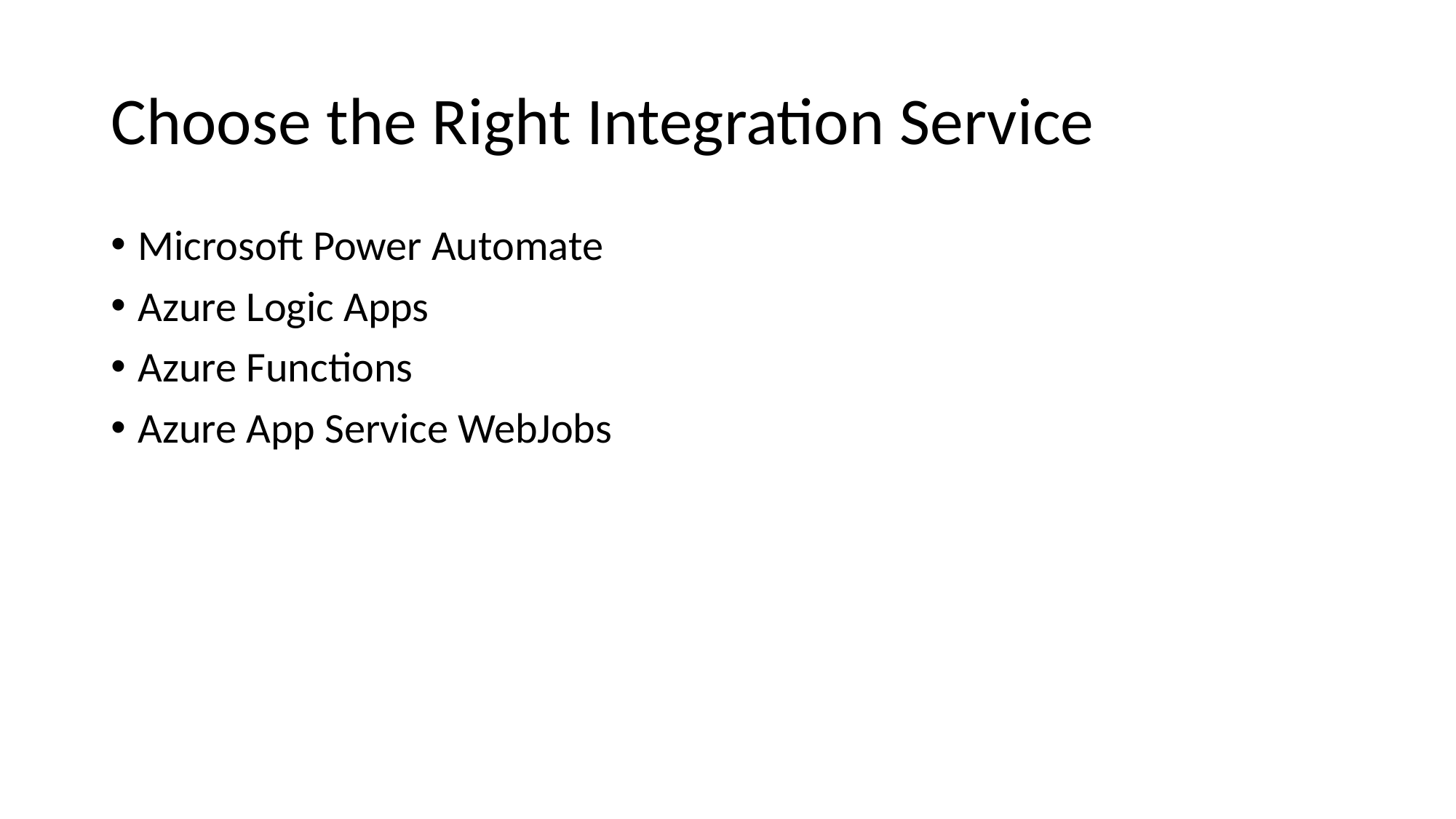

# Choose the Right Integration Service
Microsoft Power Automate
Azure Logic Apps
Azure Functions
Azure App Service WebJobs